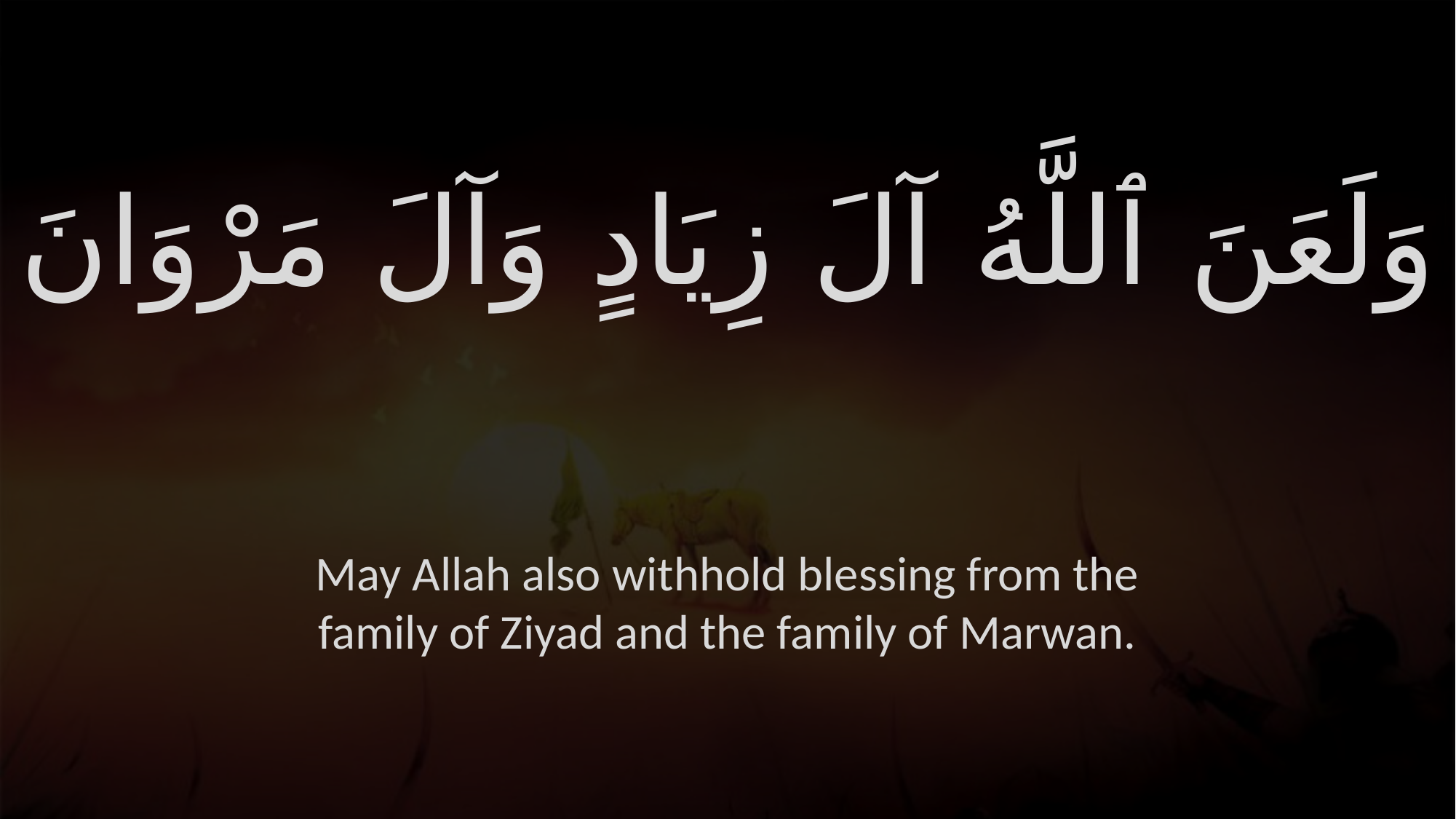

# وَلَعَنَ ٱللَّهُ آلَ زِيَادٍ وَآلَ مَرْوَانَ
May Allah also withhold blessing from the family of Ziyad and the family of Marwan.